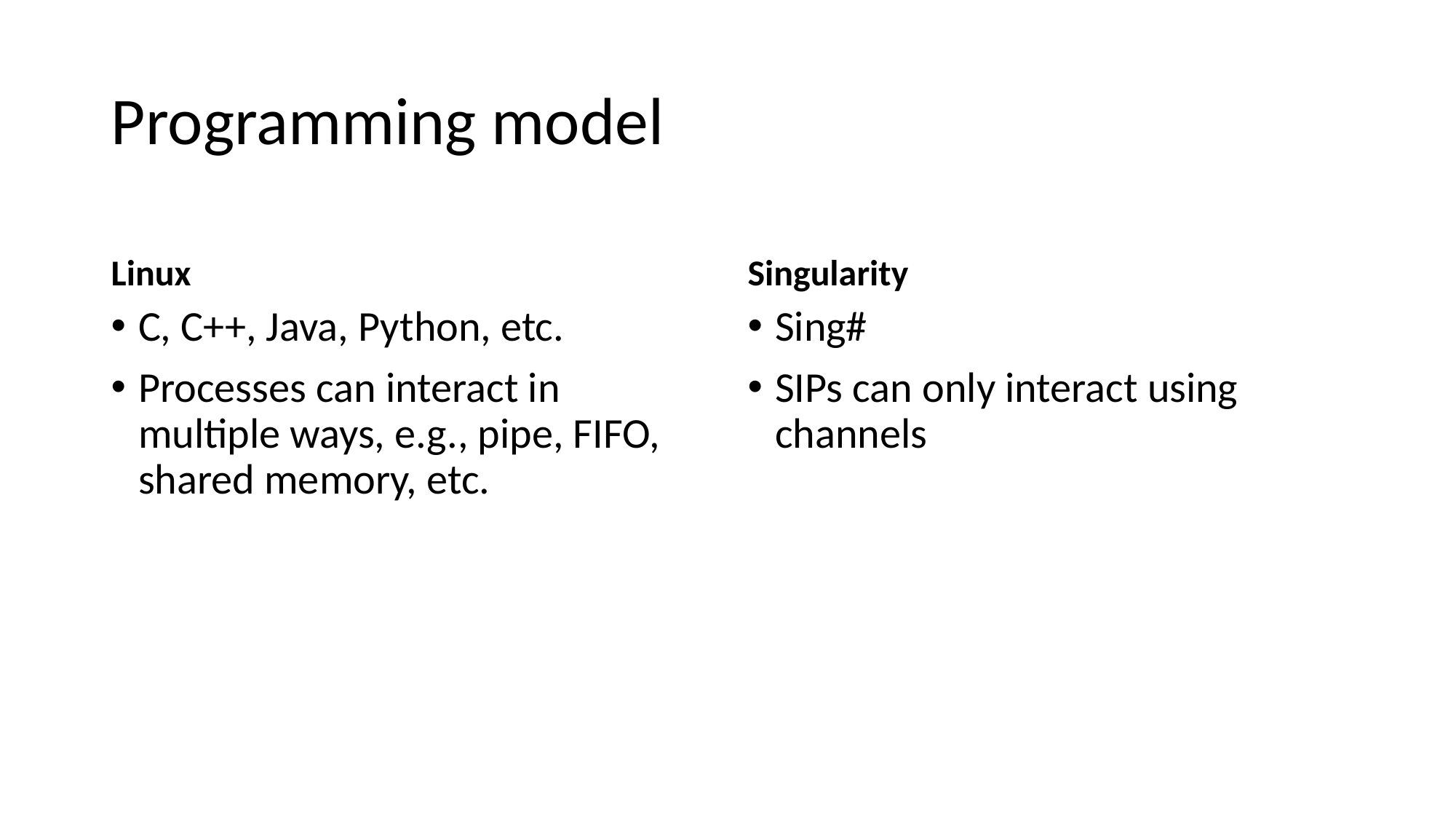

# Programming model
Linux
Singularity
C, C++, Java, Python, etc.
Processes can interact in multiple ways, e.g., pipe, FIFO, shared memory, etc.

Sing#
SIPs can only interact using channels